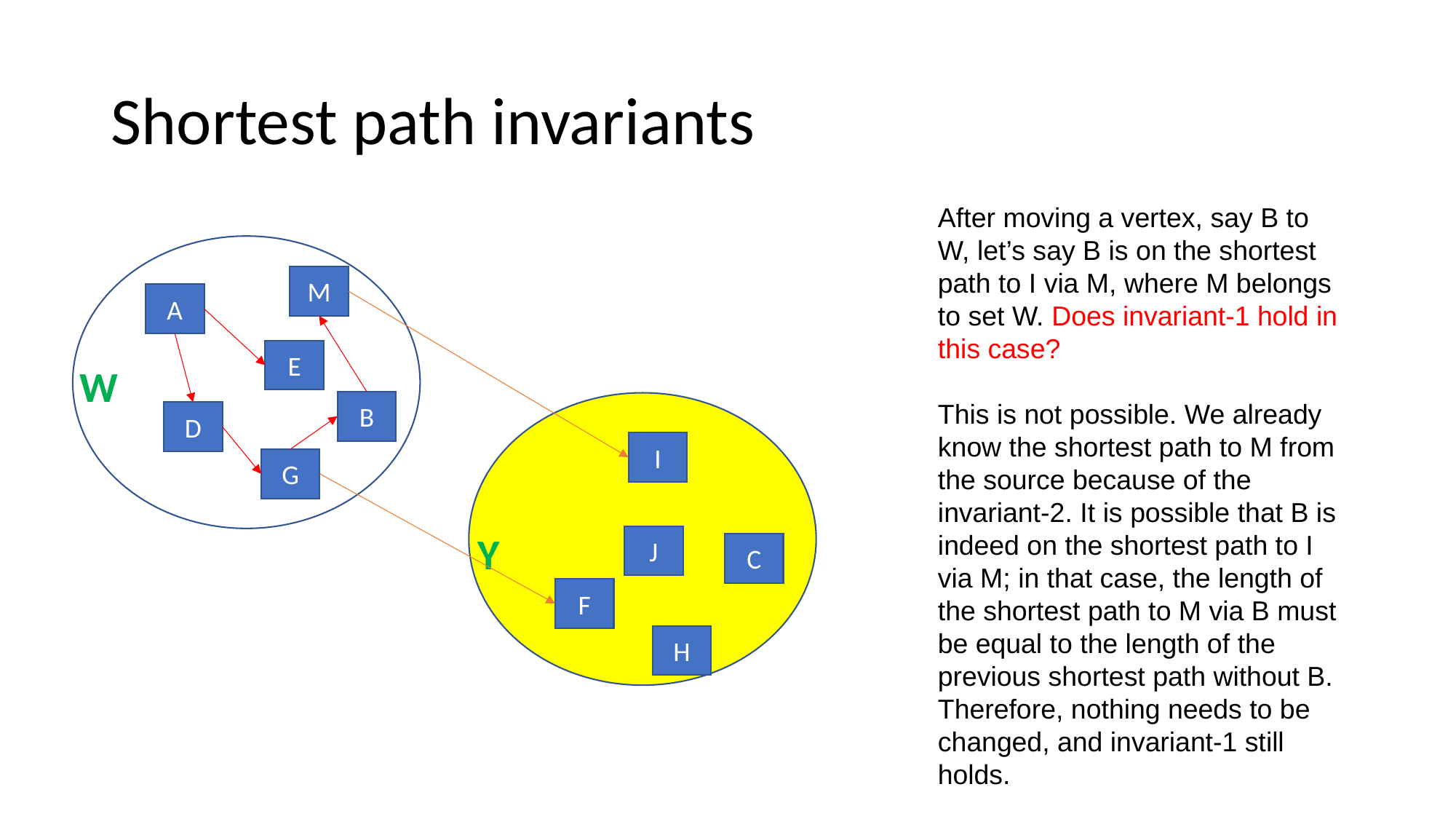

# Shortest path invariants
After moving a vertex, say B to W, let’s say B is on the shortest path to I via M, where M belongs to set W. Does invariant-1 hold in this case?

This is not possible. We already know the shortest path to M from the source because of the invariant-2. It is possible that B is indeed on the shortest path to I via M; in that case, the length of the shortest path to M via B must be equal to the length of the previous shortest path without B. Therefore, nothing needs to be changed, and invariant-1 still holds.

M
A
E
W
B

D
I
G
Y
J
C
F
H